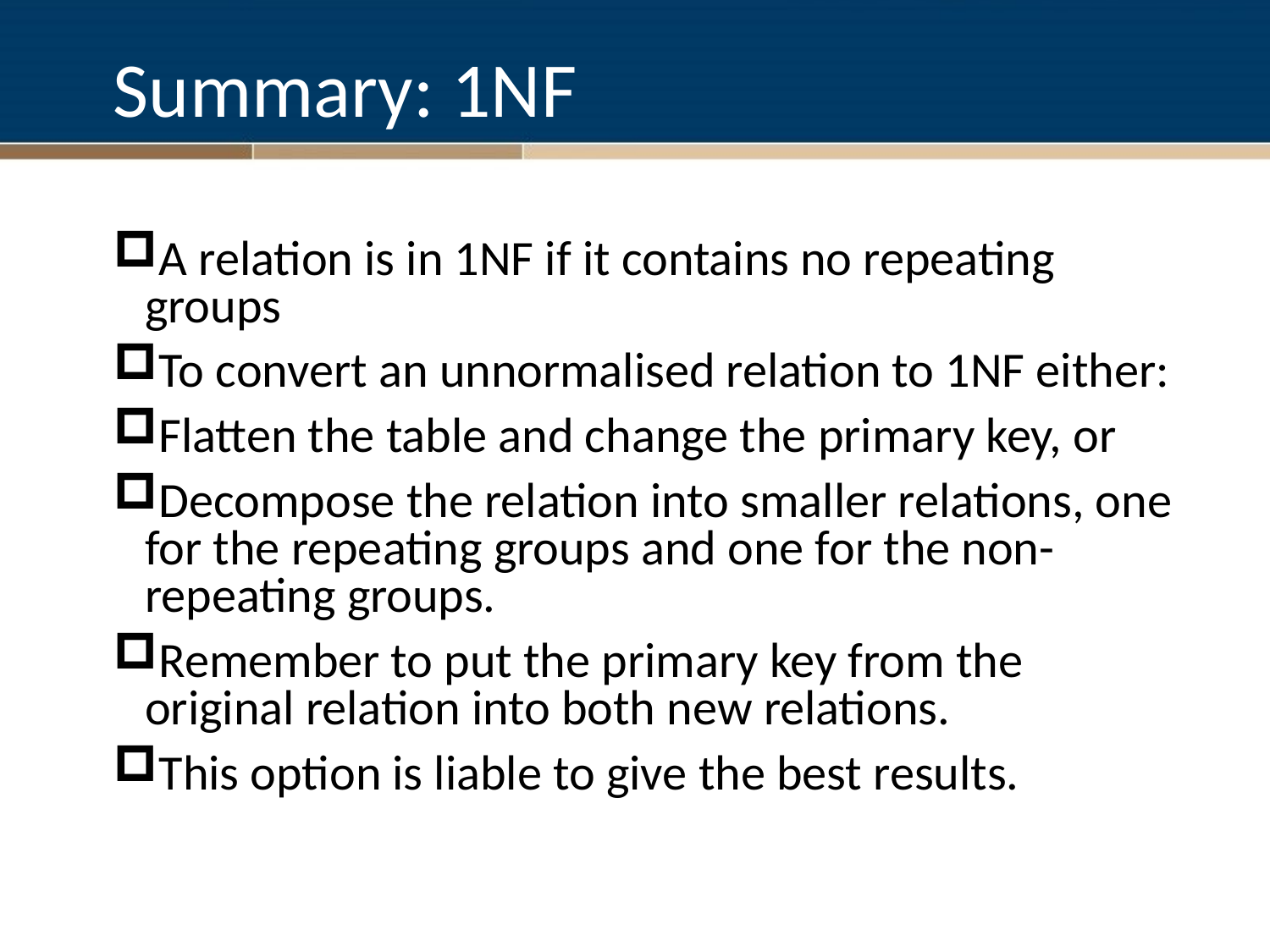

# Summary: 1NF
A relation is in 1NF if it contains no repeating groups
To convert an unnormalised relation to 1NF either:
Flatten the table and change the primary key, or
Decompose the relation into smaller relations, one for the repeating groups and one for the non-repeating groups.
Remember to put the primary key from the original relation into both new relations.
This option is liable to give the best results.